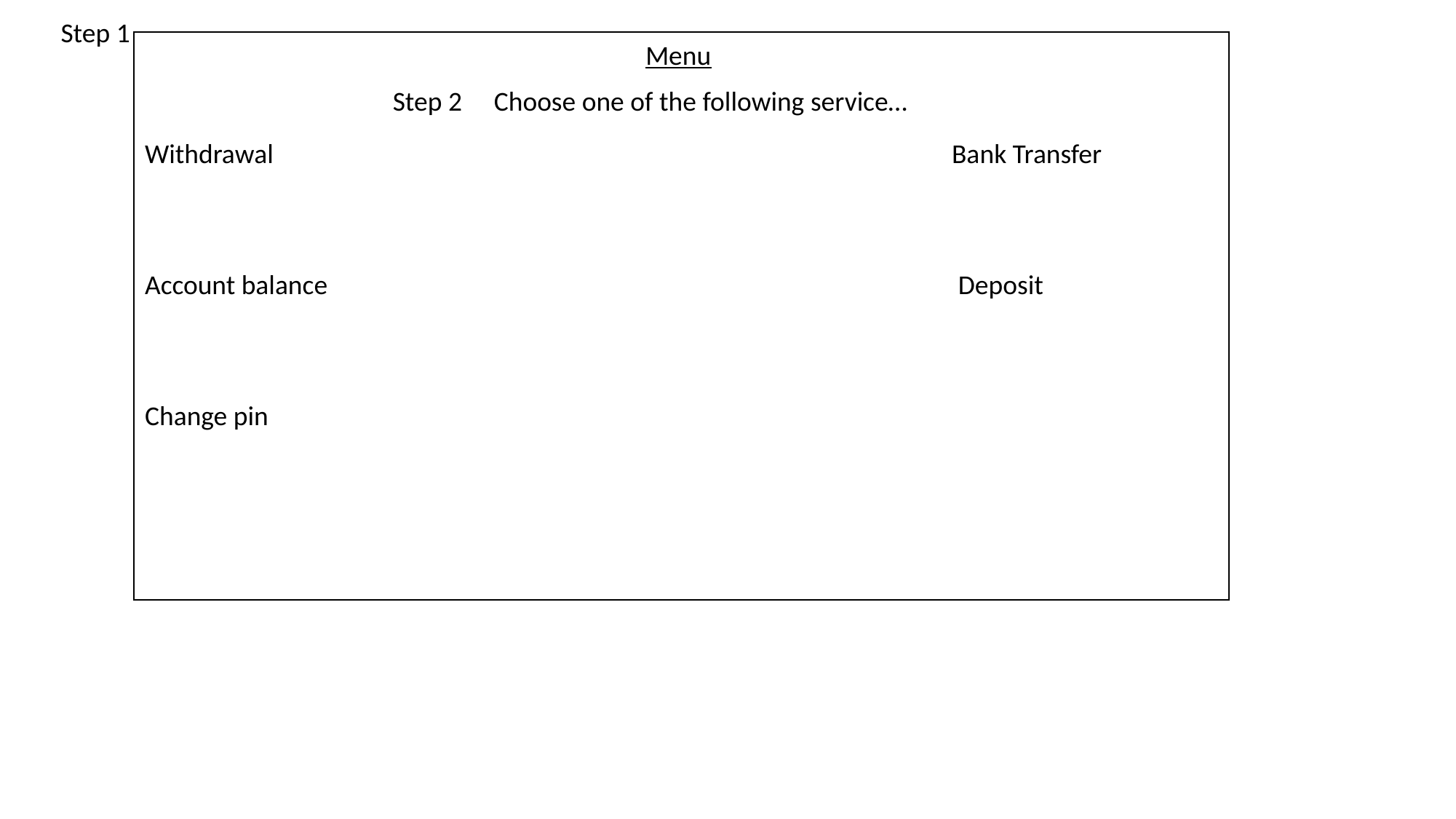

Step 1
Menu

Withdrawal                                                                                                              Bank Transfer

Account balance						        Deposit

Change pin

	Step 2
Choose one of the following service…